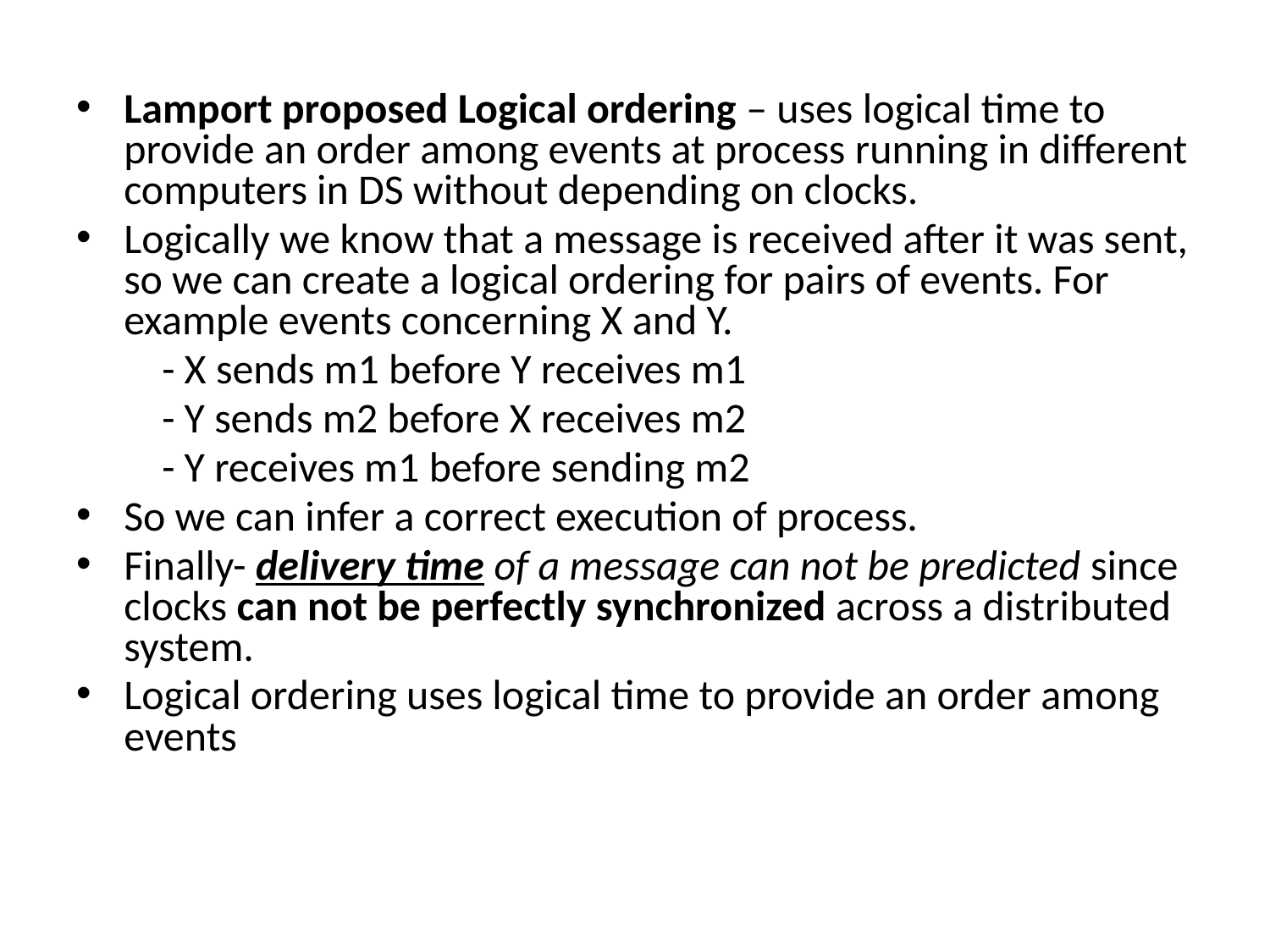

Lamport proposed Logical ordering – uses logical time to provide an order among events at process running in different computers in DS without depending on clocks.
Logically we know that a message is received after it was sent, so we can create a logical ordering for pairs of events. For example events concerning X and Y.
         - X sends m1 before Y receives m1
         - Y sends m2 before X receives m2
         - Y receives m1 before sending m2
So we can infer a correct execution of process.
Finally- delivery time of a message can not be predicted since clocks can not be perfectly synchronized across a distributed system.
Logical ordering uses logical time to provide an order among events